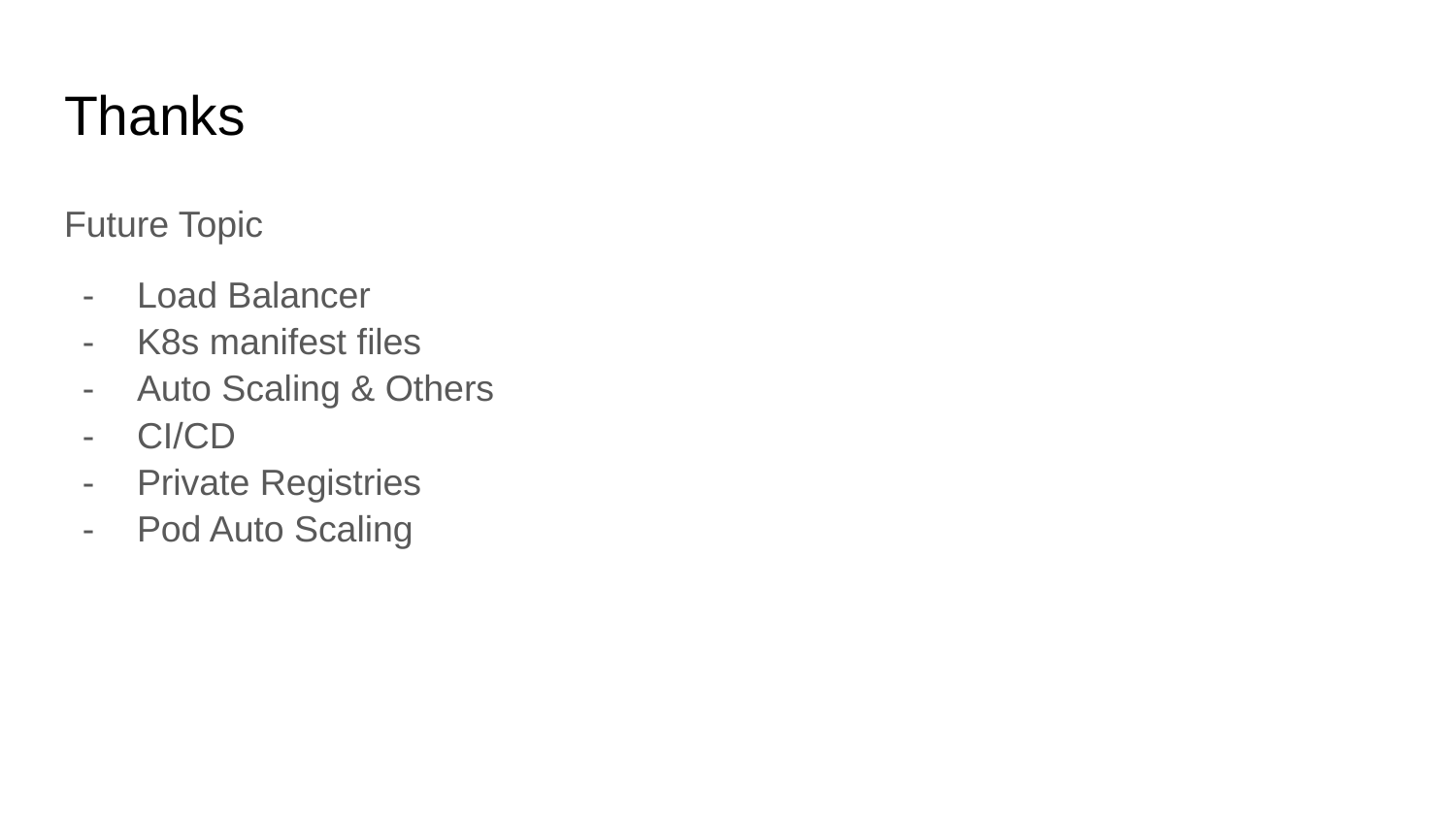

# Thanks
Future Topic
Load Balancer
K8s manifest files
Auto Scaling & Others
CI/CD
Private Registries
Pod Auto Scaling